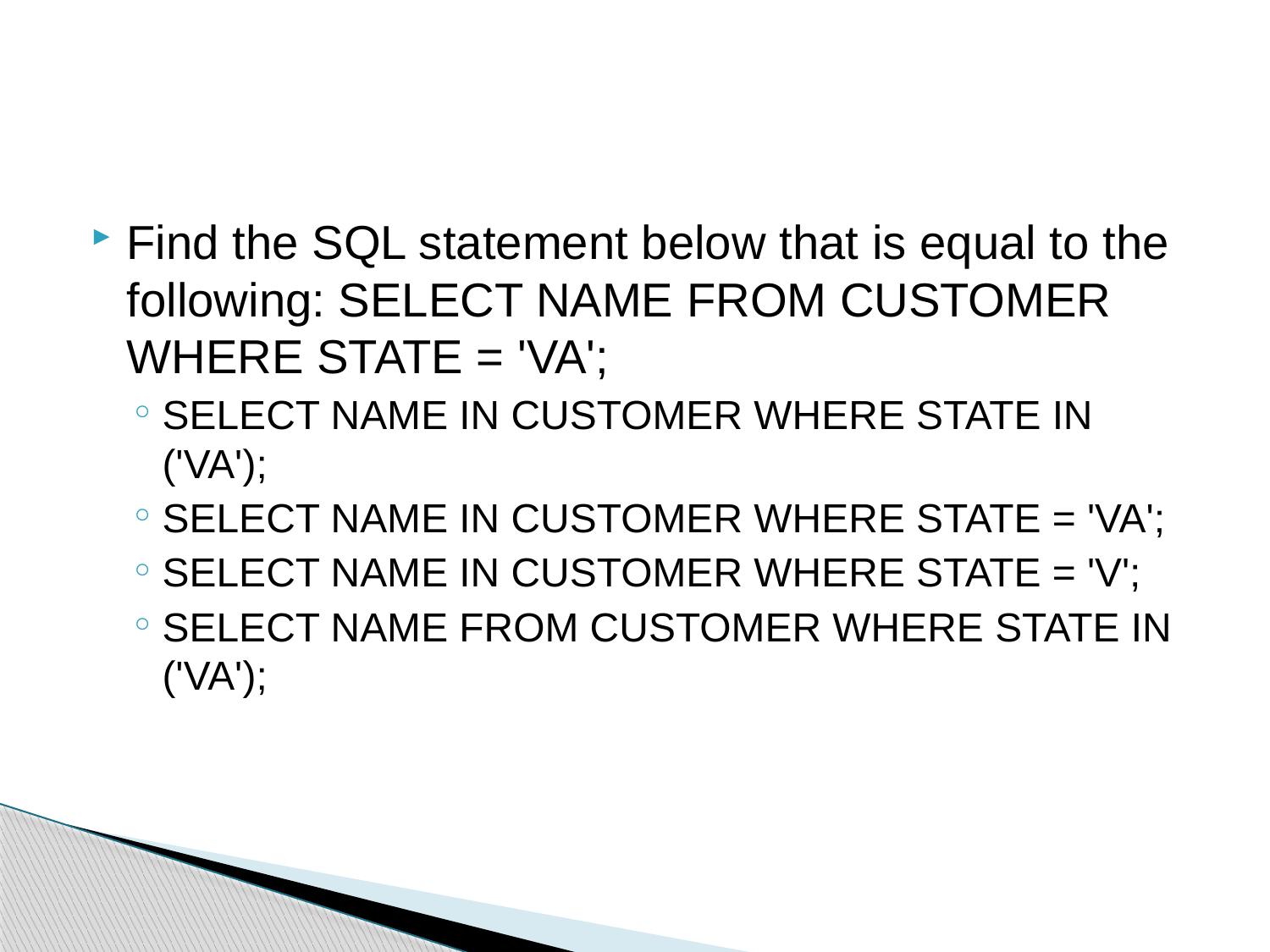

#
Find the SQL statement below that is equal to the following: SELECT NAME FROM CUSTOMER WHERE STATE = 'VA';
SELECT NAME IN CUSTOMER WHERE STATE IN ('VA');
SELECT NAME IN CUSTOMER WHERE STATE = 'VA';
SELECT NAME IN CUSTOMER WHERE STATE = 'V';
SELECT NAME FROM CUSTOMER WHERE STATE IN ('VA');